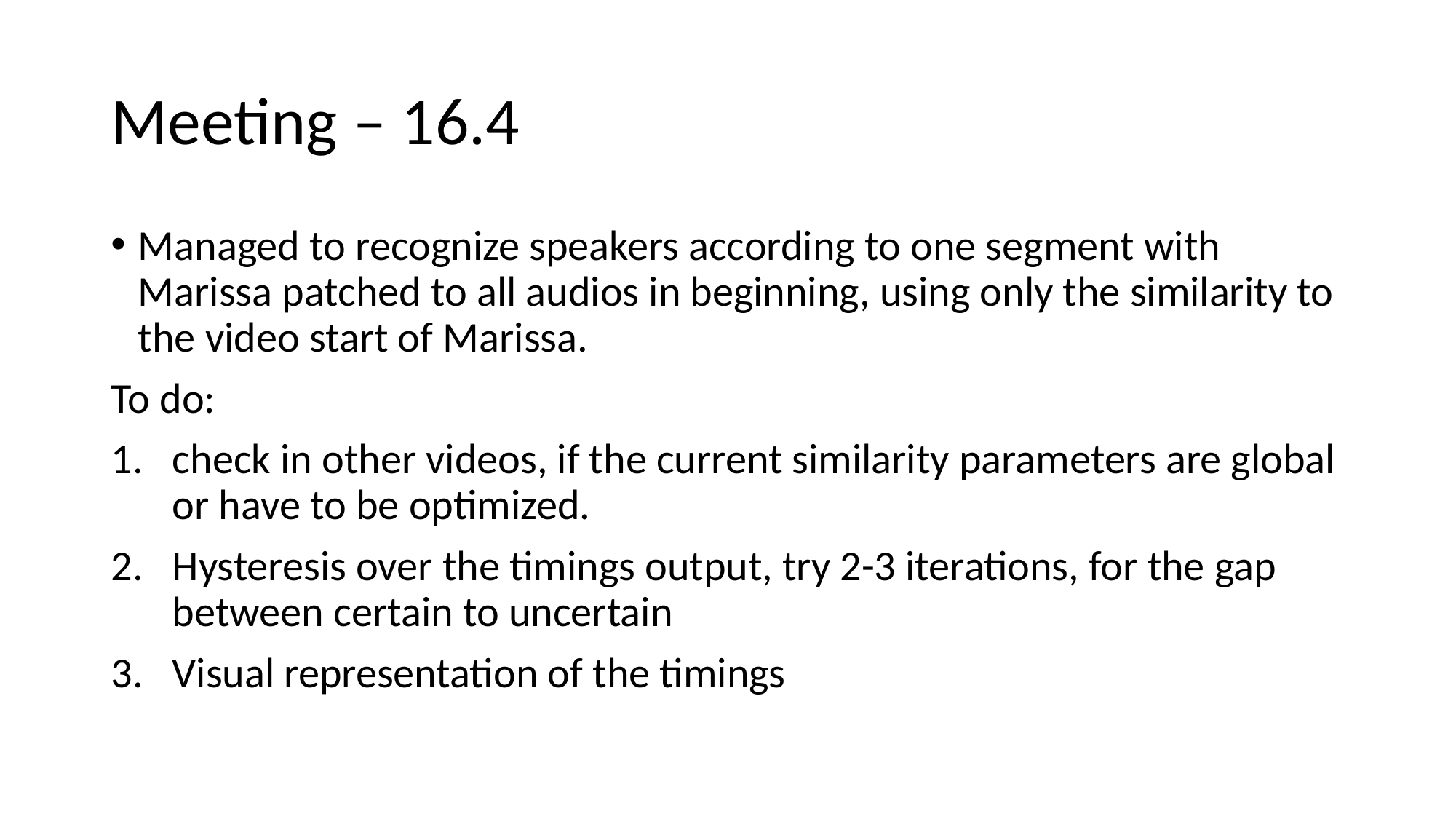

# Meeting – 16.4
Managed to recognize speakers according to one segment with Marissa patched to all audios in beginning, using only the similarity to the video start of Marissa.
To do:
check in other videos, if the current similarity parameters are global or have to be optimized.
Hysteresis over the timings output, try 2-3 iterations, for the gap between certain to uncertain
Visual representation of the timings